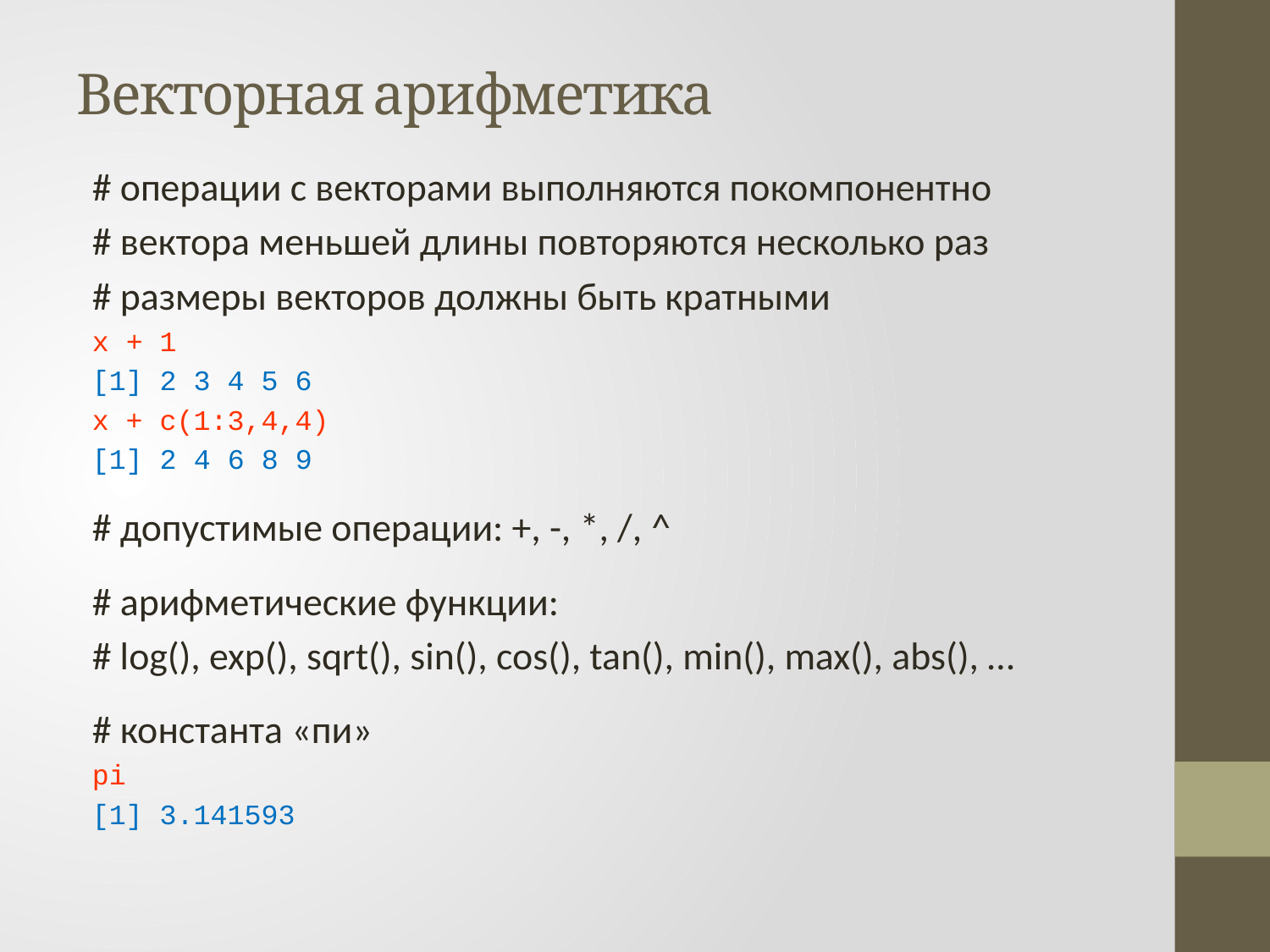

# Векторная арифметика
# операции с векторами выполняются покомпонентно
# вектора меньшей длины повторяются несколько раз
# размеры векторов должны быть кратными
x + 1
[1] 2 3 4 5 6
x + c(1:3,4,4)
[1] 2 4 6 8 9

# допустимые операции: +, -, *, /, ^

# арифметические функции:
# log(), exp(), sqrt(), sin(), cos(), tan(), min(), max(), abs(), …

# константа «пи»
pi
[1] 3.141593